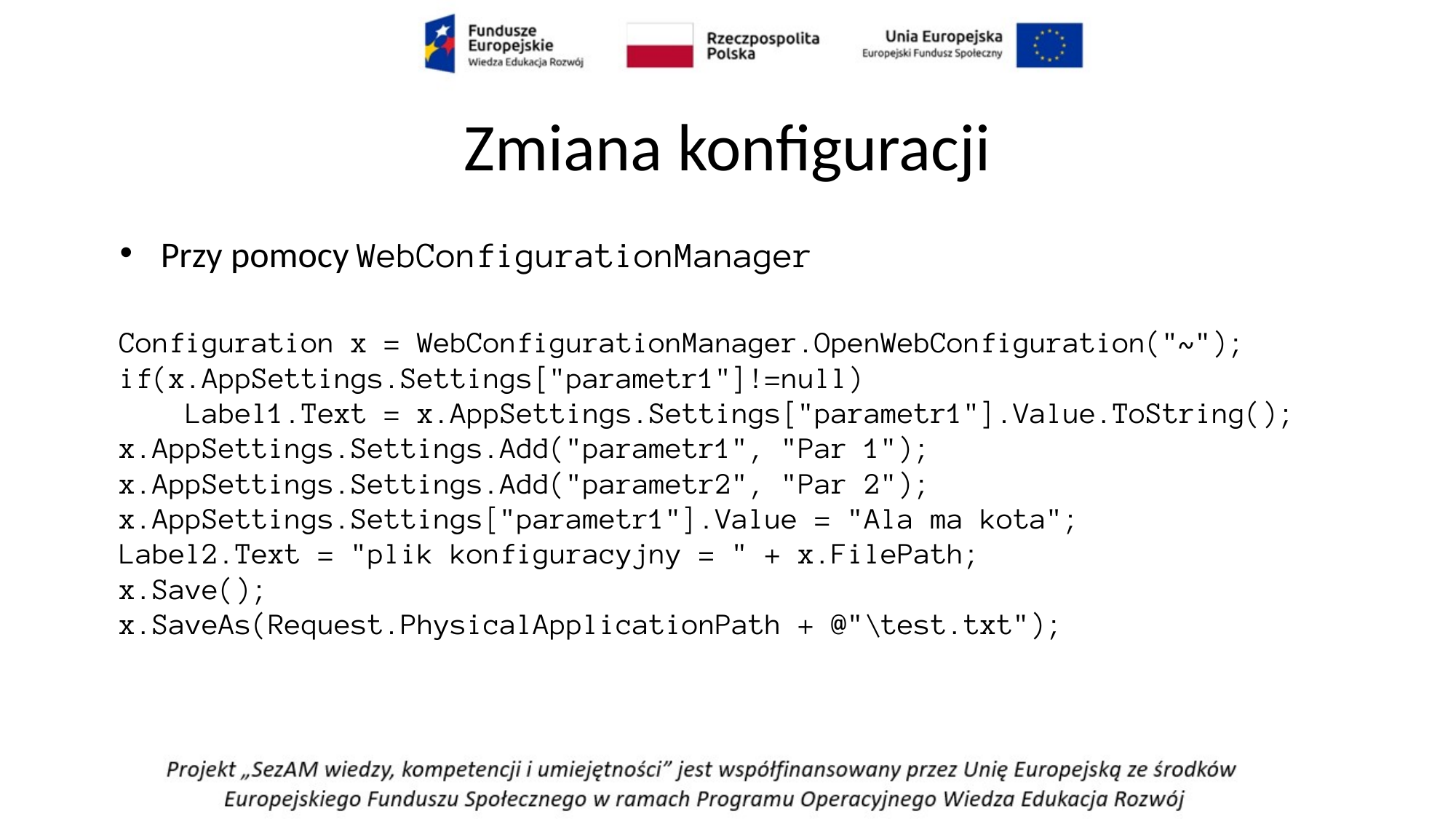

# Zmiana konfiguracji
Przy pomocy WebConfigurationManager

Configuration x = WebConfigurationManager.OpenWebConfiguration("~");
if(x.AppSettings.Settings["parametr1"]!=null)
    Label1.Text = x.AppSettings.Settings["parametr1"].Value.ToString();
x.AppSettings.Settings.Add("parametr1", "Par 1");
x.AppSettings.Settings.Add("parametr2", "Par 2");
x.AppSettings.Settings["parametr1"].Value = "Ala ma kota";
Label2.Text = "plik konfiguracyjny = " + x.FilePath;
x.Save();
x.SaveAs(Request.PhysicalApplicationPath + @"\test.txt");